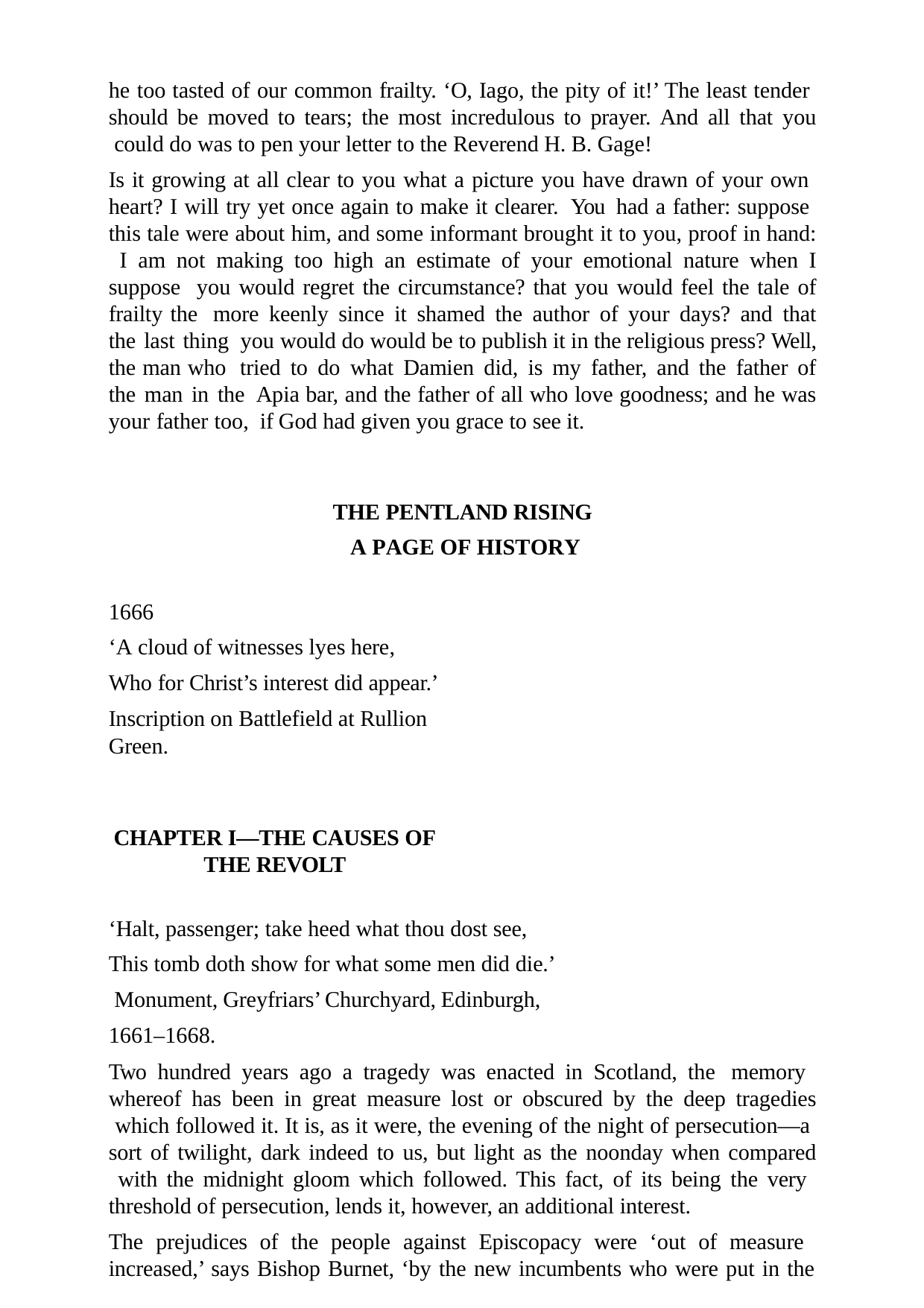

he too tasted of our common frailty. ‘O, Iago, the pity of it!’ The least tender  should be moved to tears; the most incredulous to prayer. And all that you  could do was to pen your letter to the Reverend H. B. Gage!
Is it growing at all clear to you what a picture you have drawn of your own  heart? I will try yet once again to make it clearer. You had a father: suppose  this tale were about him, and some informant brought it to you, proof in hand:  I am not making too high an estimate of your emotional nature when I suppose  you would regret the circumstance? that you would feel the tale of frailty the  more keenly since it shamed the author of your days? and that the last thing  you would do would be to publish it in the religious press? Well, the man who  tried to do what Damien did, is my father, and the father of the man in the  Apia bar, and the father of all who love goodness; and he was your father too,  if God had given you grace to see it.

THE PENTLAND RISING  A PAGE OF HISTORY

1666
‘A cloud of witnesses lyes here,   Who for Christ’s interest did appear.’
Inscription on Battlefield at Rullion Green.

CHAPTER I—THE CAUSES OF THE REVOLT

‘Halt, passenger; take heed what thou dost see,  This tomb doth show for what some men did die.’  Monument, Greyfriars’ Churchyard, Edinburgh,  1661–1668.
Two hundred years ago a tragedy was enacted in Scotland, the memory  whereof has been in great measure lost or obscured by the deep tragedies  which followed it. It is, as it were, the evening of the night of persecution—a  sort of twilight, dark indeed to us, but light as the noonday when compared  with the midnight gloom which followed. This fact, of its being the very  threshold of persecution, lends it, however, an additional interest.
The prejudices of the people against Episcopacy were ‘out of measure  increased,’ says Bishop Burnet, ‘by the new incumbents who were put in the